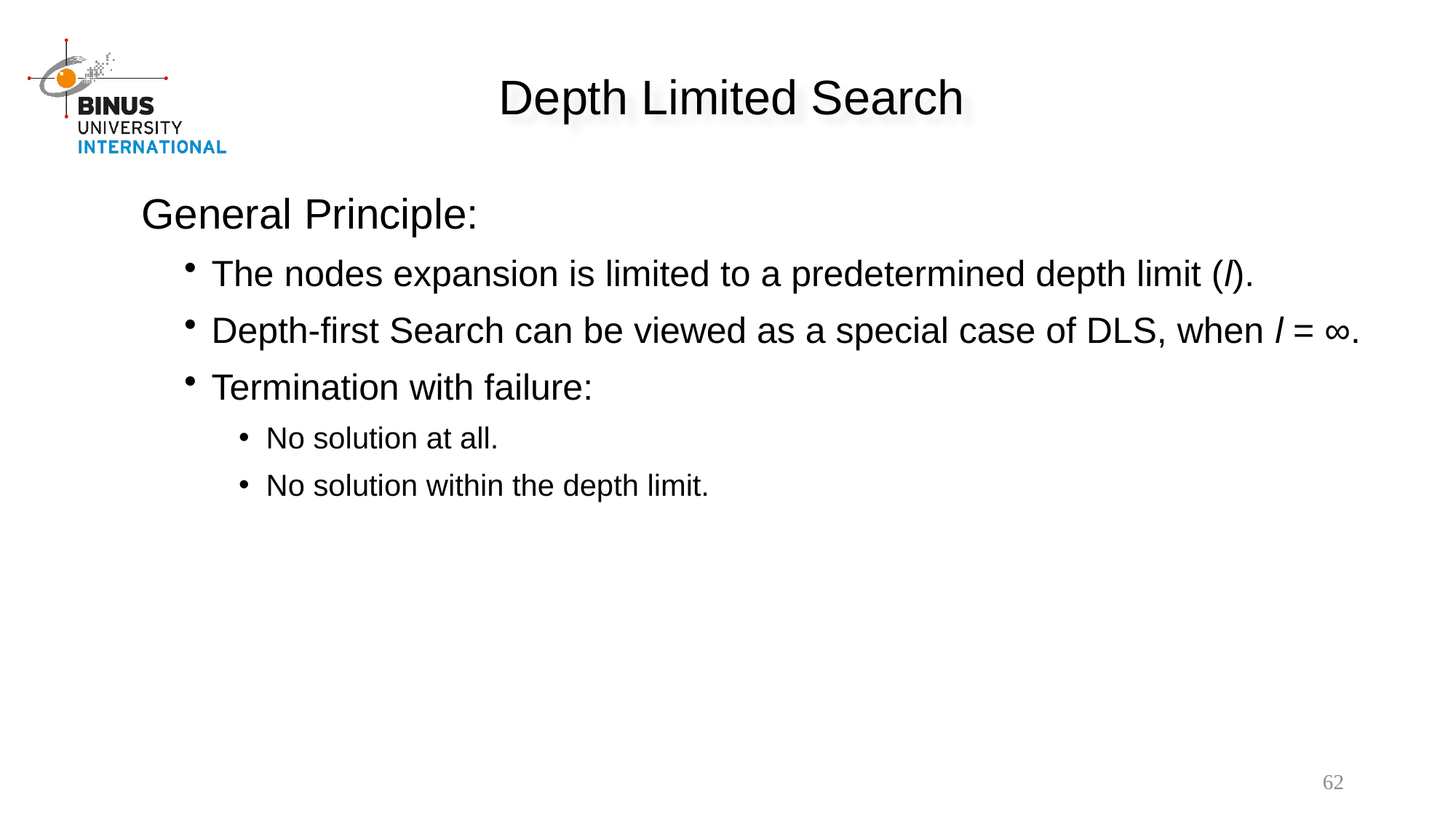

Depth Limited Search
 General Principle:
The nodes expansion is limited to a predetermined depth limit (l).
Depth-first Search can be viewed as a special case of DLS, when l = ∞.
Termination with failure:
No solution at all.
No solution within the depth limit.
62